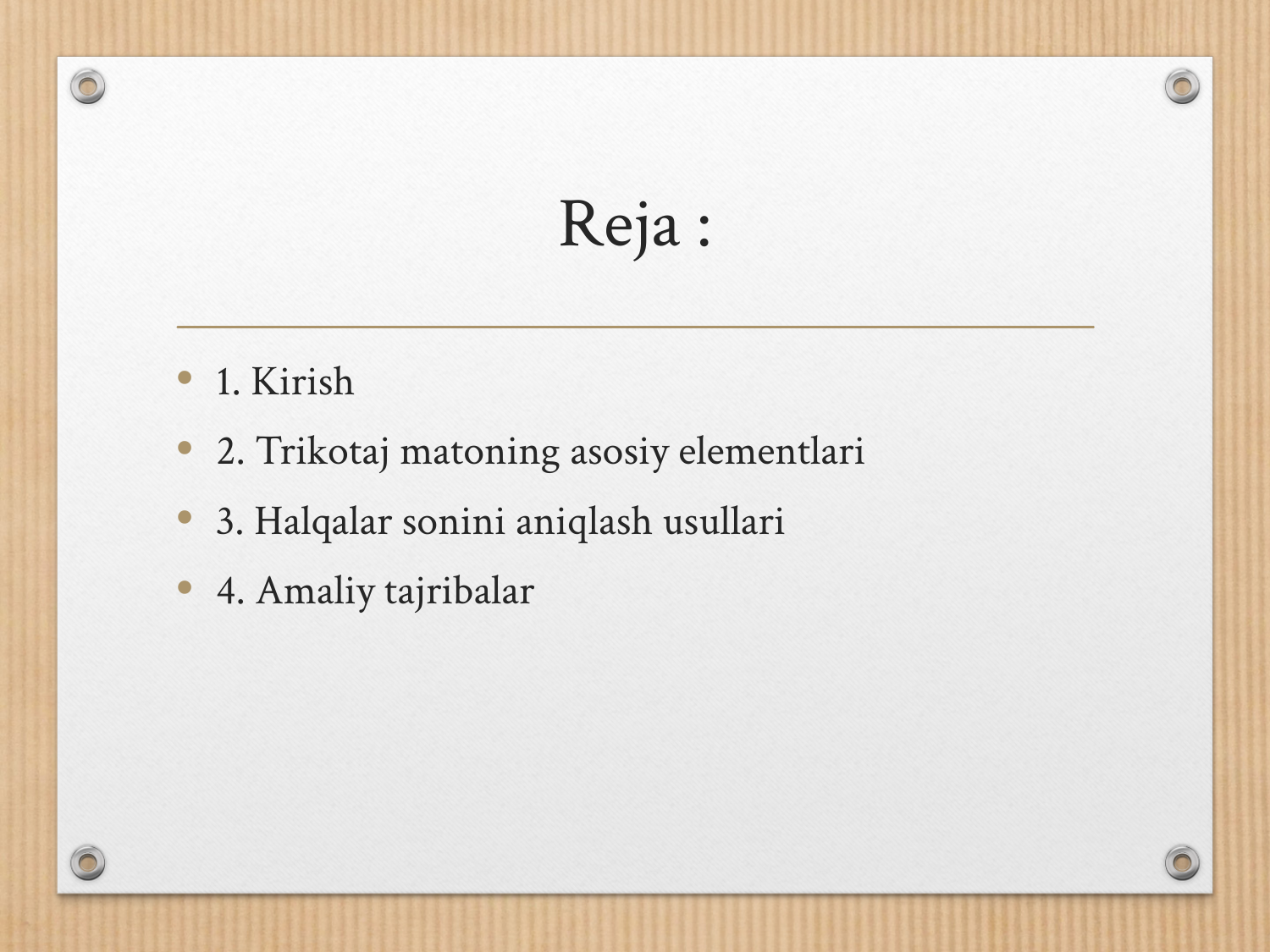

# Reja :
1. Kirish
2. Trikotaj matoning asosiy elementlari
3. Halqalar sonini aniqlash usullari
4. Amaliy tajribalar